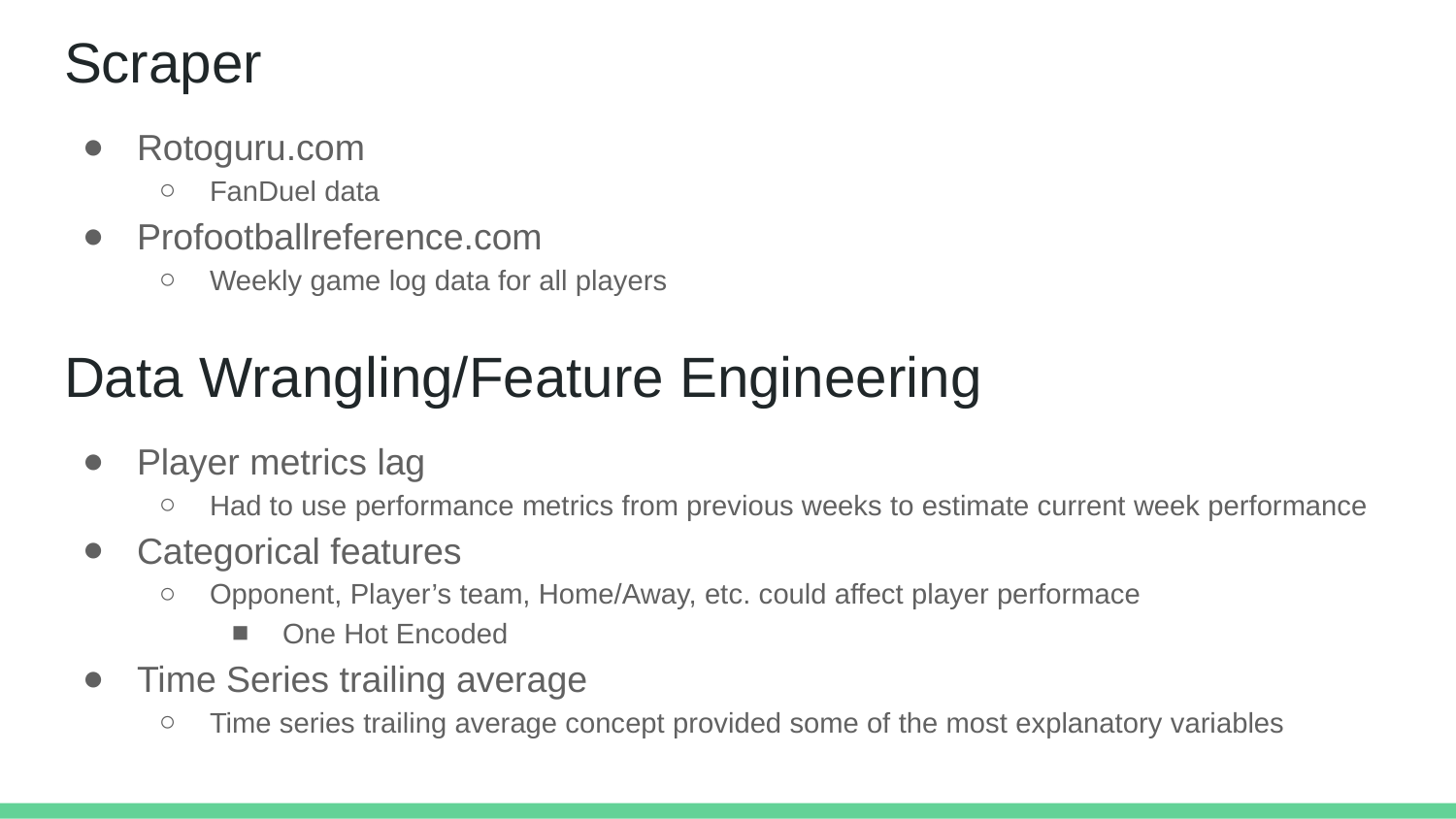

# Scraper
Rotoguru.com
FanDuel data
Profootballreference.com
Weekly game log data for all players

Data Wrangling/Feature Engineering
Player metrics lag
Had to use performance metrics from previous weeks to estimate current week performance
Categorical features
Opponent, Player’s team, Home/Away, etc. could affect player performace
One Hot Encoded
Time Series trailing average
Time series trailing average concept provided some of the most explanatory variables